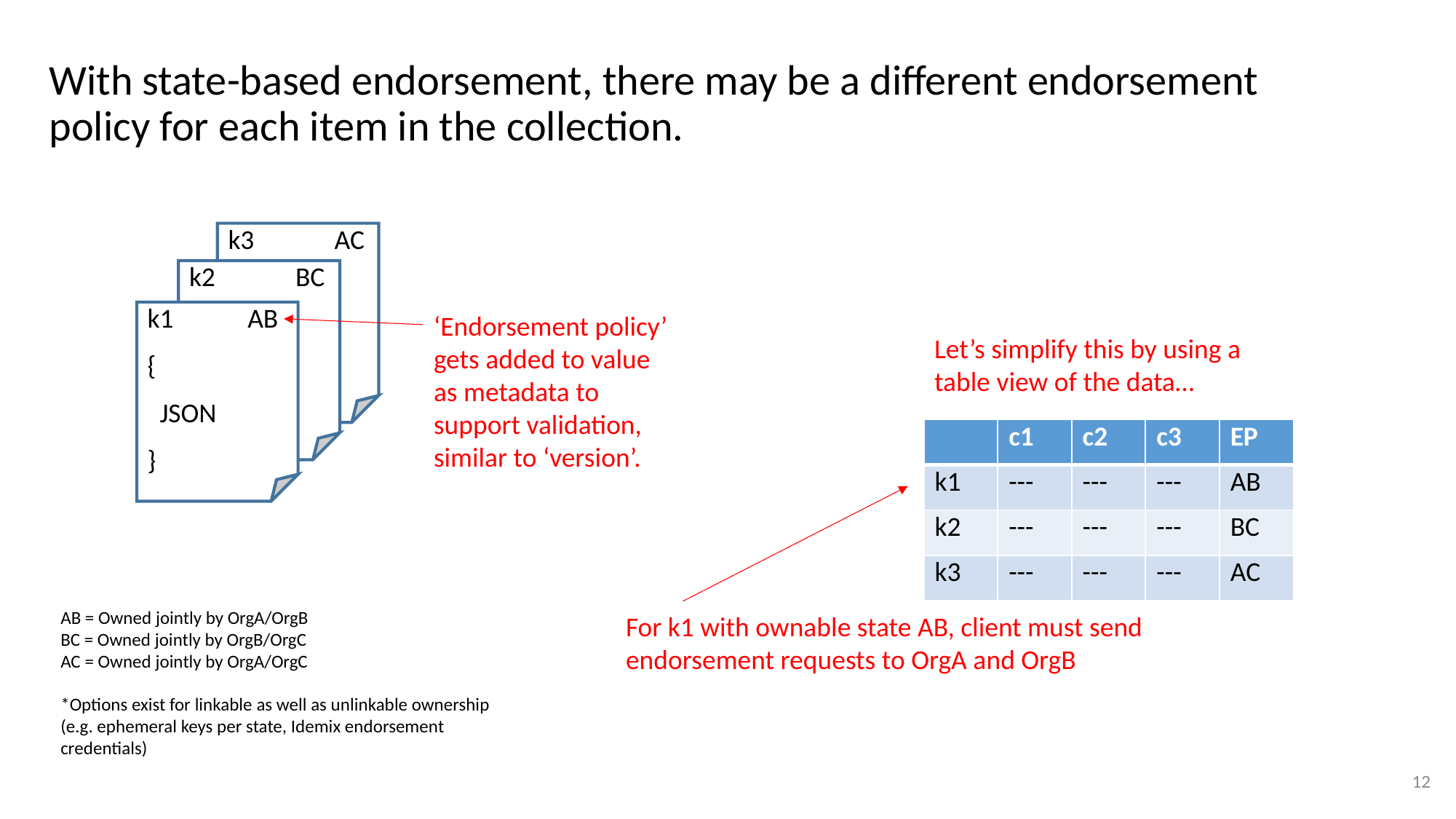

# With state-based endorsement, there may be a different endorsement policy for each item in the collection.
k3             AC

{

  JSON

}
k2             BC

{

  JSON

}
k1            AB

{

  JSON

}
‘Endorsement policy’ gets added to value as metadata to support validation, similar to ‘version’.
Let’s simplify this by using a table view of the data…
|  | c1 | c2 | c3 | EP |
| --- | --- | --- | --- | --- |
| k1 | --- | --- | --- | AB |
| k2 | --- | --- | --- | BC |
| k3 | --- | --- | --- | AC |
AB = Owned jointly by OrgA/OrgB
BC = Owned jointly by OrgB/OrgC
AC = Owned jointly by OrgA/OrgC

*Options exist for linkable as well as unlinkable ownership (e.g. ephemeral keys per state, Idemix endorsement credentials)
For k1 with ownable state AB, client must send endorsement requests to OrgA and OrgB
12